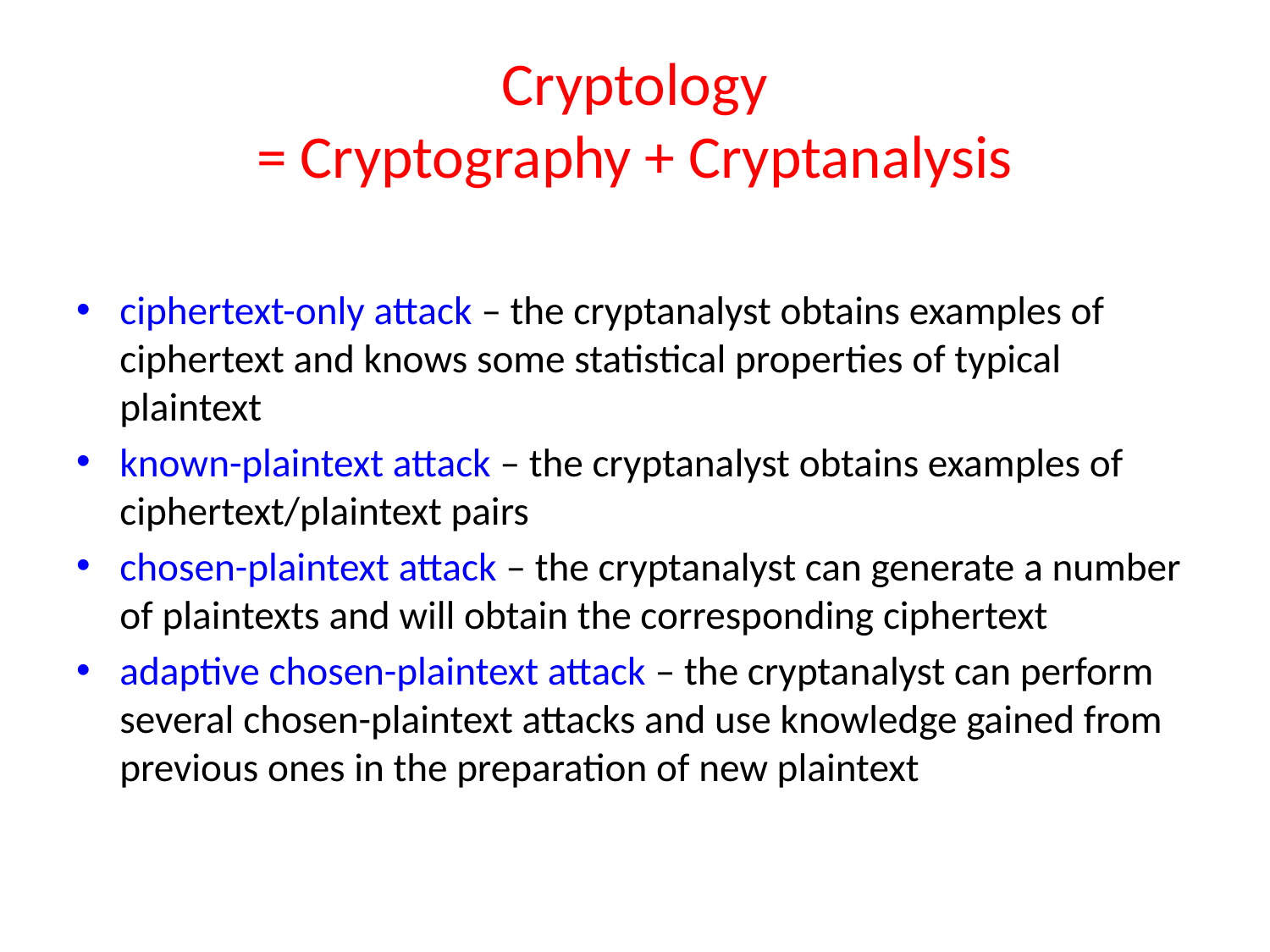

# Cryptology = Cryptography + Cryptanalysis

ciphertext-only attack – the cryptanalyst obtains examples of ciphertext and knows some statistical properties of typical plaintext
known-plaintext attack – the cryptanalyst obtains examples of ciphertext/plaintext pairs
chosen-plaintext attack – the cryptanalyst can generate a number of plaintexts and will obtain the corresponding ciphertext
adaptive chosen-plaintext attack – the cryptanalyst can perform several chosen-plaintext attacks and use knowledge gained from previous ones in the preparation of new plaintext